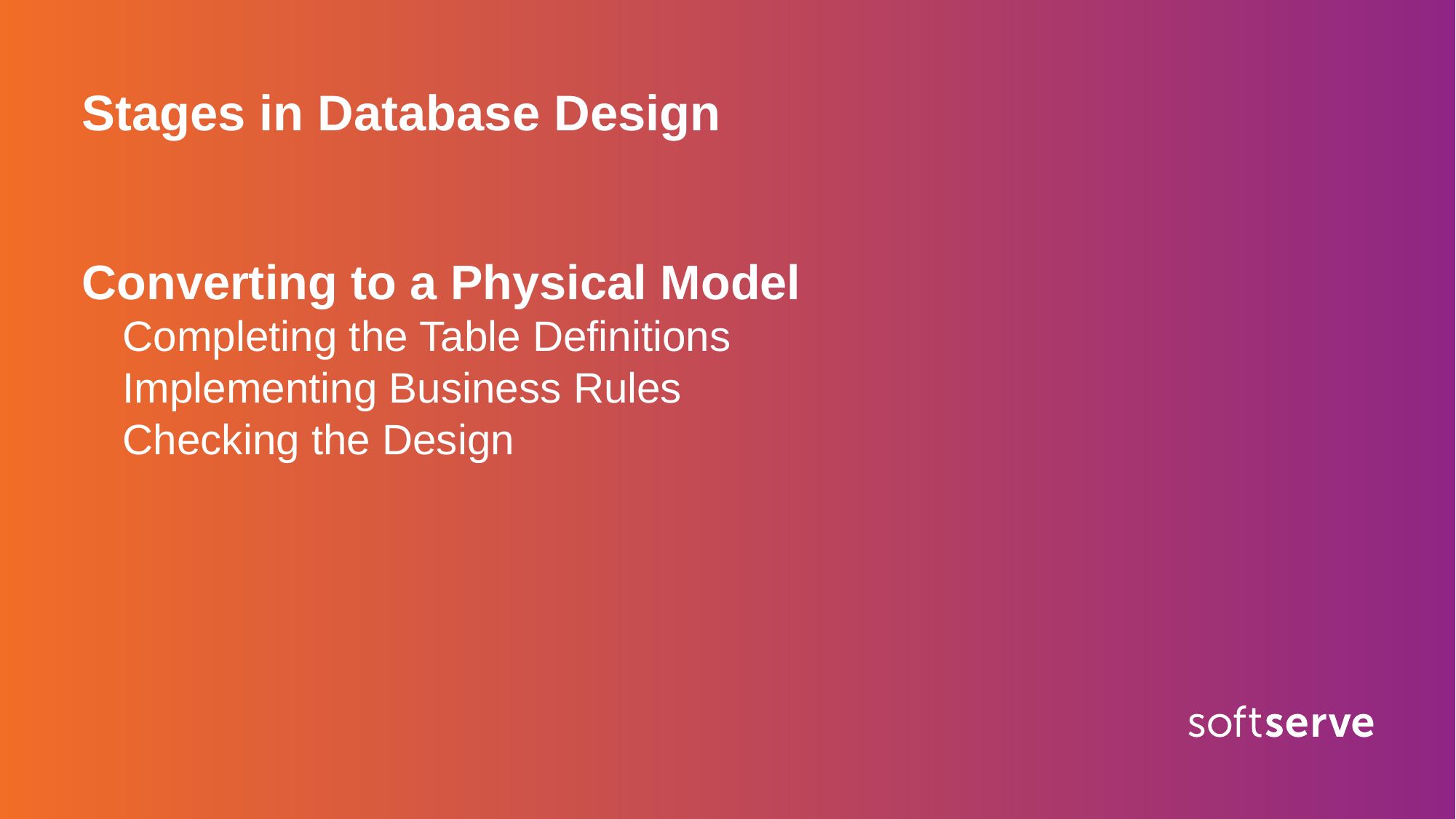

# Stages in Database Design
Converting to a Physical Model
Completing the Table Definitions
Implementing Business Rules
Checking the Design